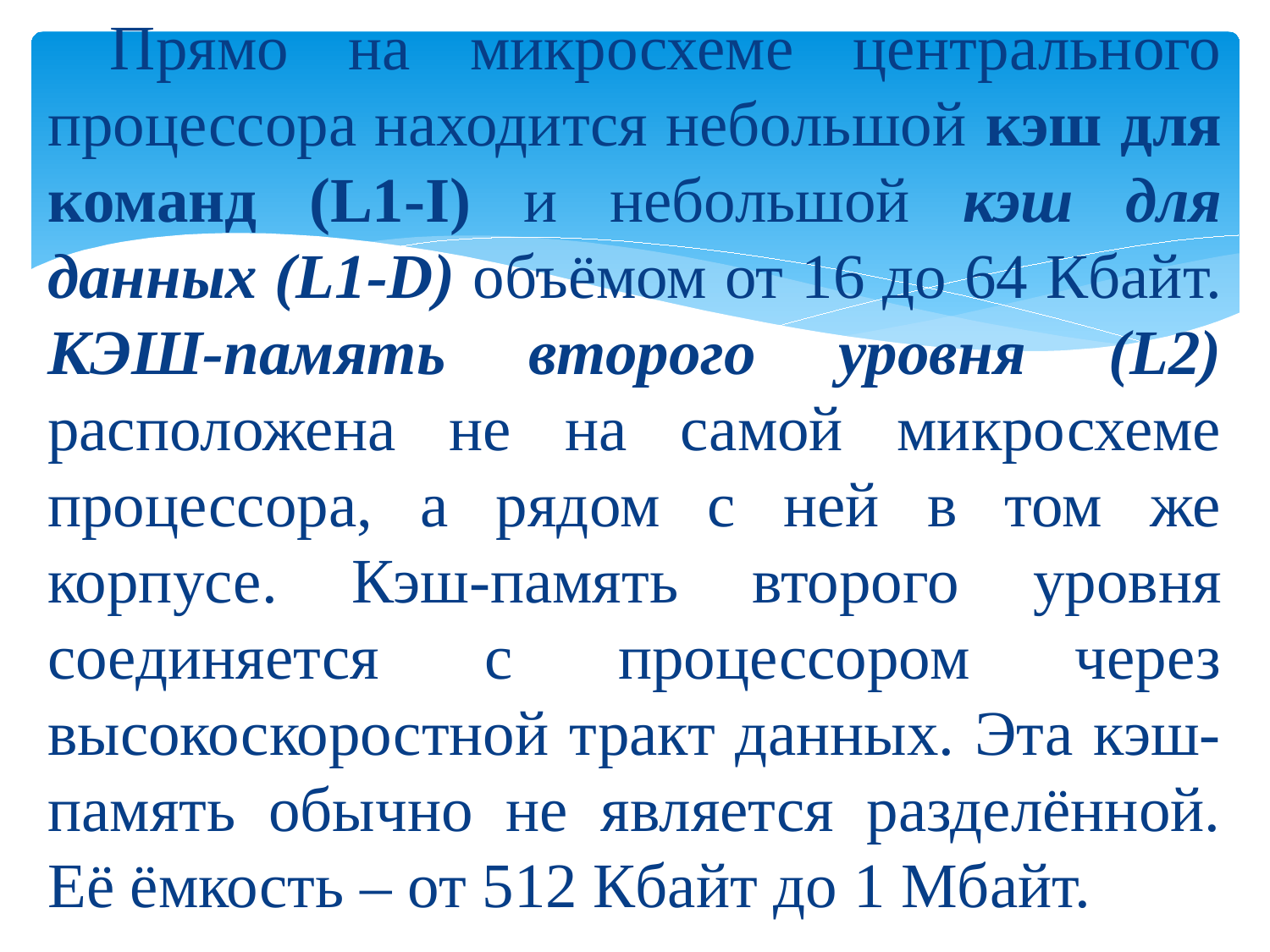

Прямо на микросхеме центрального процессора находится небольшой кэш для команд (L1-I) и небольшой кэш для данных (L1-D) объёмом от 16 до 64 Кбайт. КЭШ-память второго уровня (L2) расположена не на самой микросхеме процессора, а рядом с ней в том же корпусе. Кэш-память второго уровня соединяется с процессором через высокоскоростной тракт данных. Эта кэш-память обычно не является разделённой. Её ёмкость – от 512 Кбайт до 1 Мбайт.